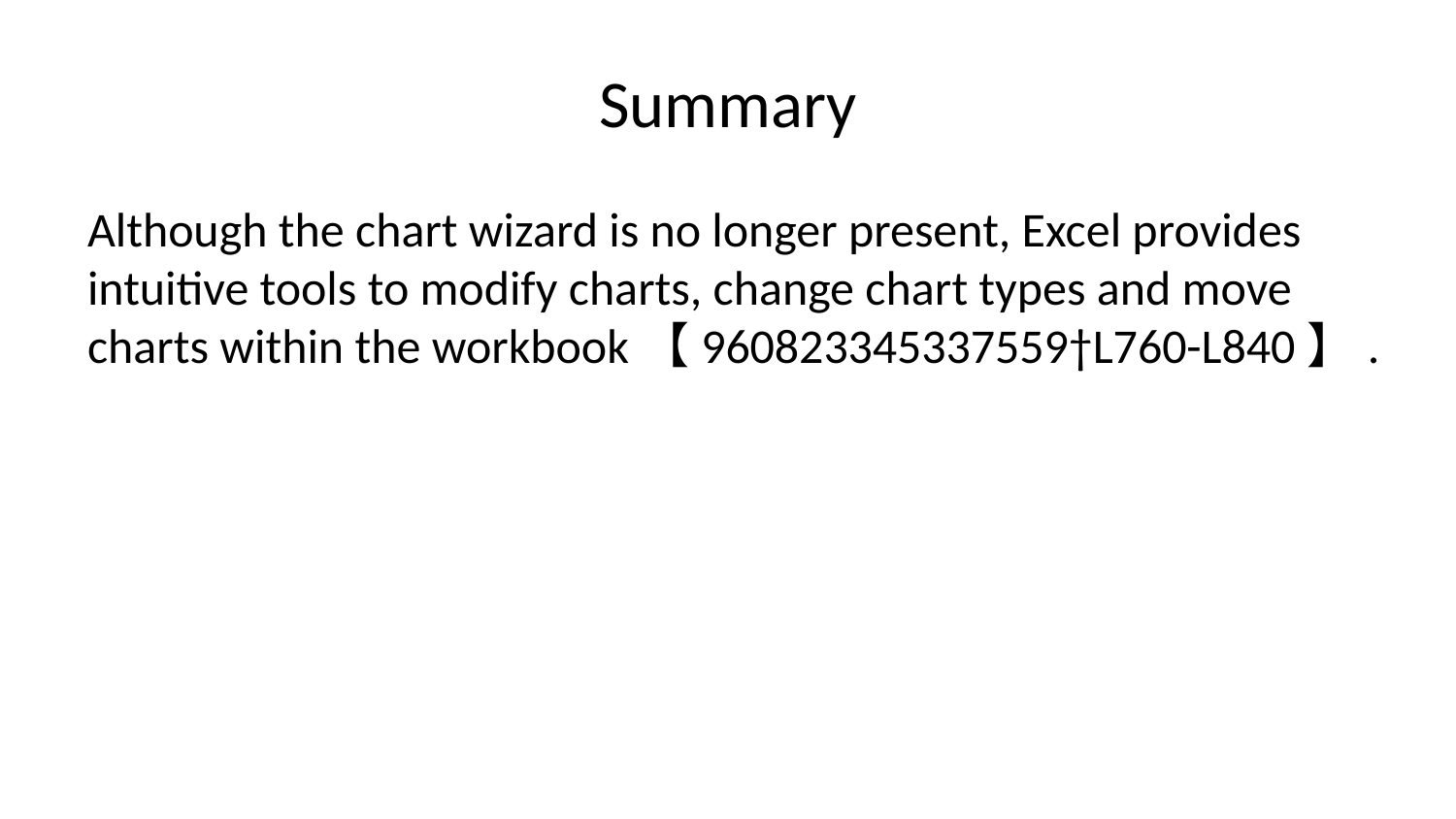

# Summary
Although the chart wizard is no longer present, Excel provides intuitive tools to modify charts, change chart types and move charts within the workbook【960823345337559†L760-L840】.